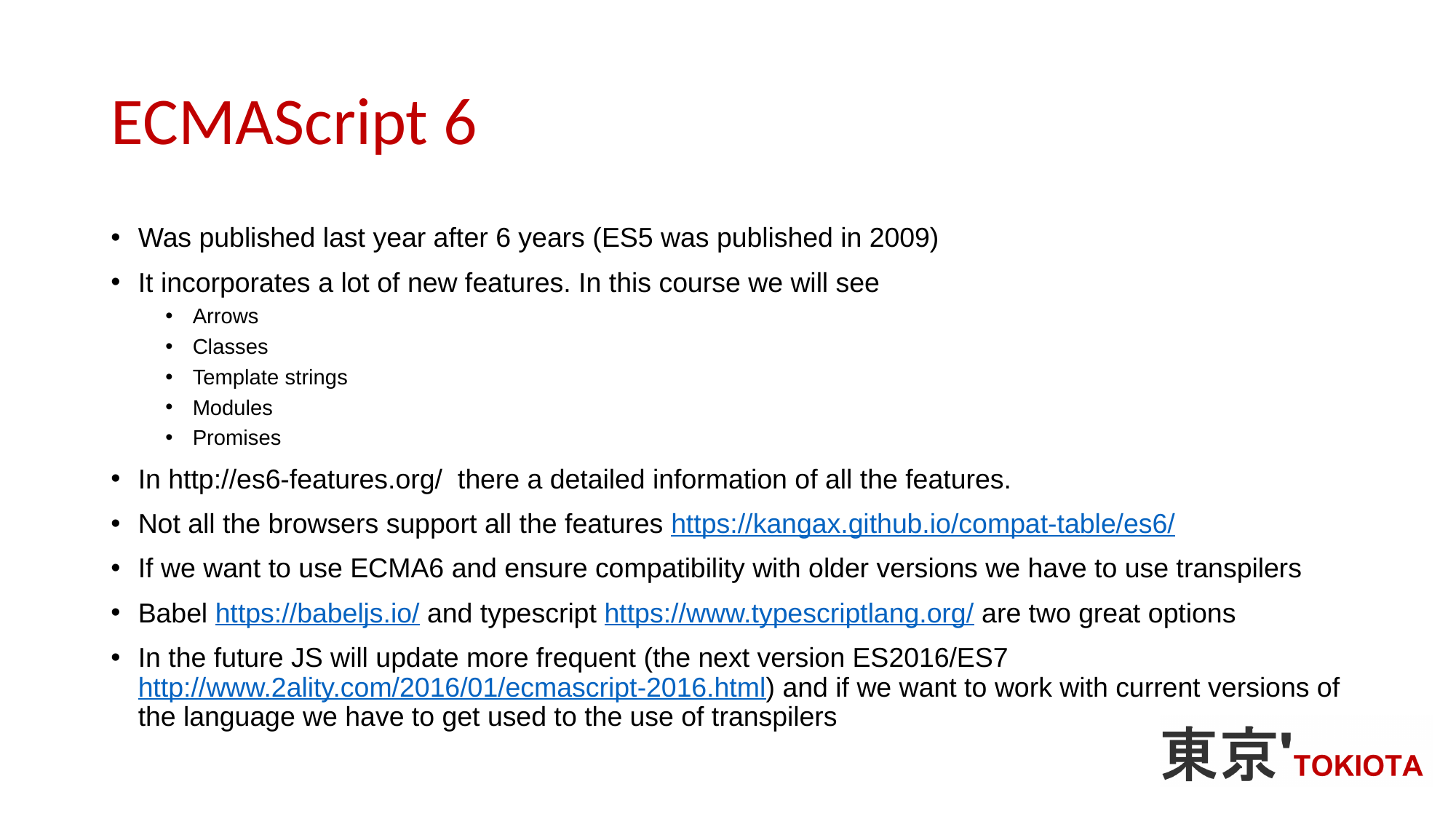

# ECMAScript 6
Was published last year after 6 years (ES5 was published in 2009)
It incorporates a lot of new features. In this course we will see
Arrows
Classes
Template strings
Modules
Promises
In http://es6-features.org/  there a detailed information of all the features.
Not all the browsers support all the features https://kangax.github.io/compat-table/es6/
If we want to use ECMA6 and ensure compatibility with older versions we have to use transpilers
Babel https://babeljs.io/ and typescript https://www.typescriptlang.org/ are two great options
In the future JS will update more frequent (the next version ES2016/ES7 http://www.2ality.com/2016/01/ecmascript-2016.html) and if we want to work with current versions of the language we have to get used to the use of transpilers